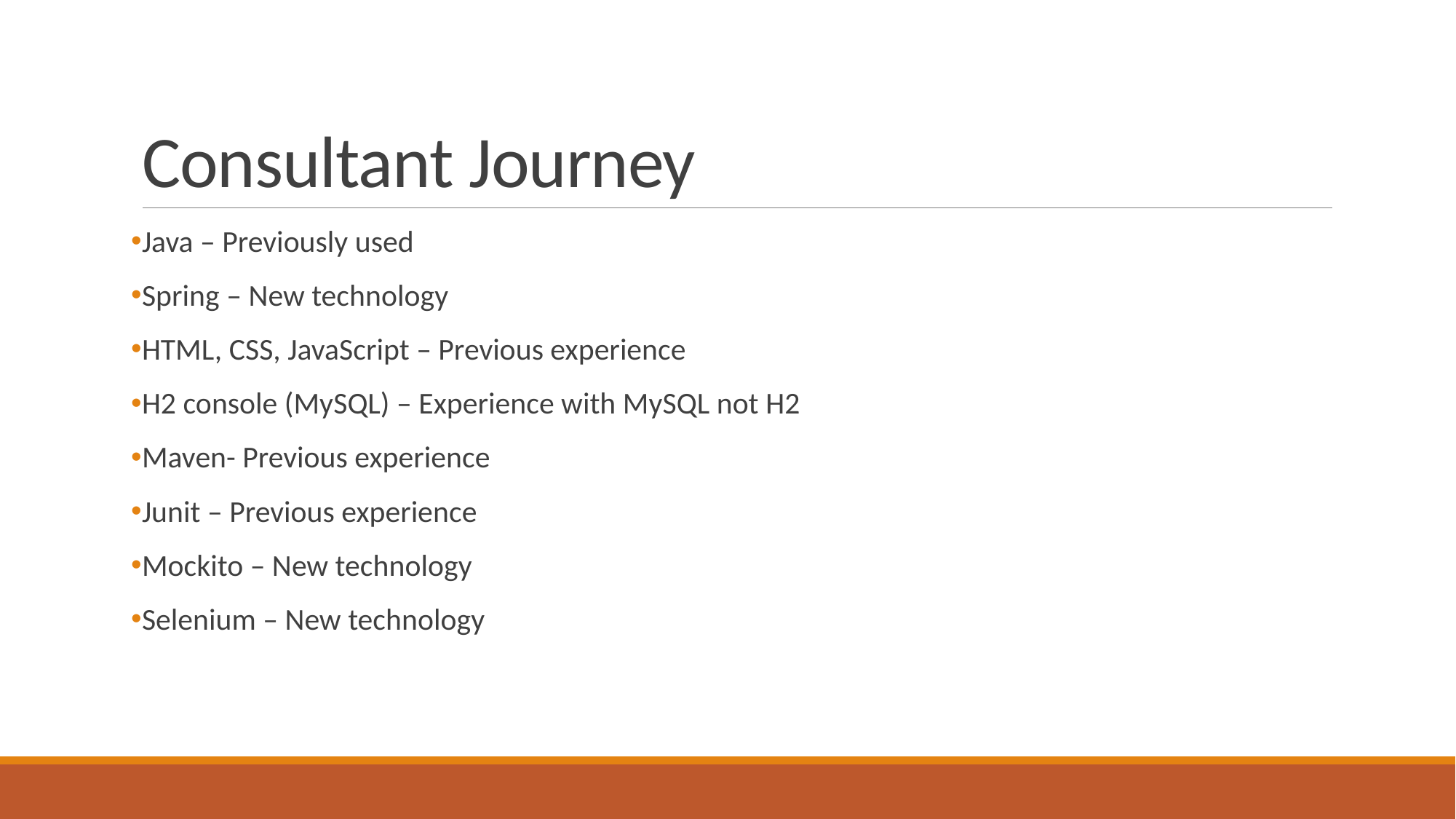

# Consultant Journey
Java – Previously used
Spring – New technology
HTML, CSS, JavaScript – Previous experience
H2 console (MySQL) – Experience with MySQL not H2
Maven- Previous experience
Junit – Previous experience
Mockito – New technology
Selenium – New technology